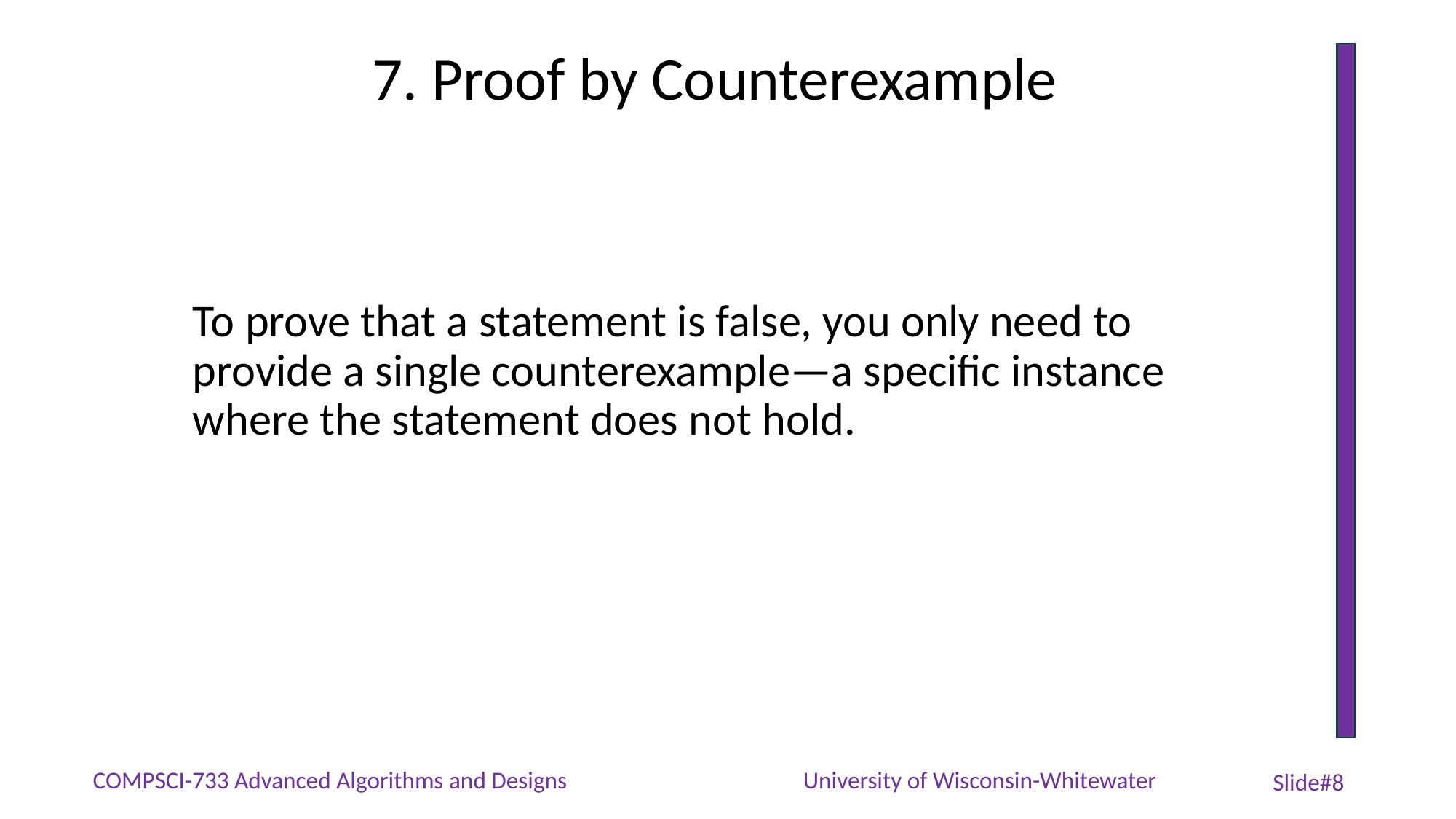

# 7. Proof by Counterexample

To prove that a statement is false, you only need to provide a single counterexample—a specific instance where the statement does not hold.

COMPSCI-733 Advanced Algorithms and Designs
University of Wisconsin-Whitewater
Slide#8